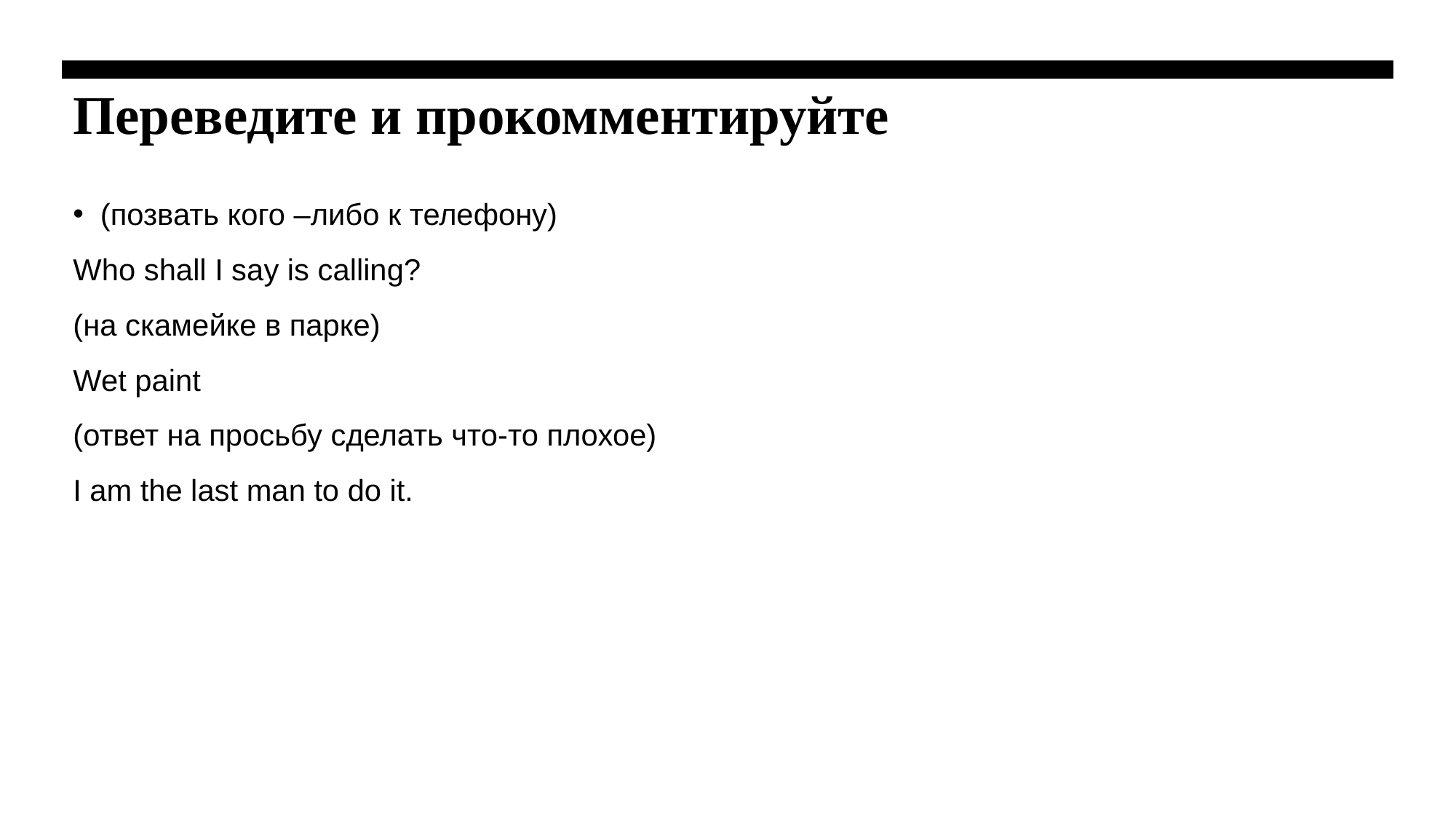

# Переведите и прокомментируйте
(позвать кого –либо к телефону)
Who shall I say is calling?
(на скамейке в парке)
Wet paint
(ответ на просьбу сделать что-то плохое)
I am the last man to do it.